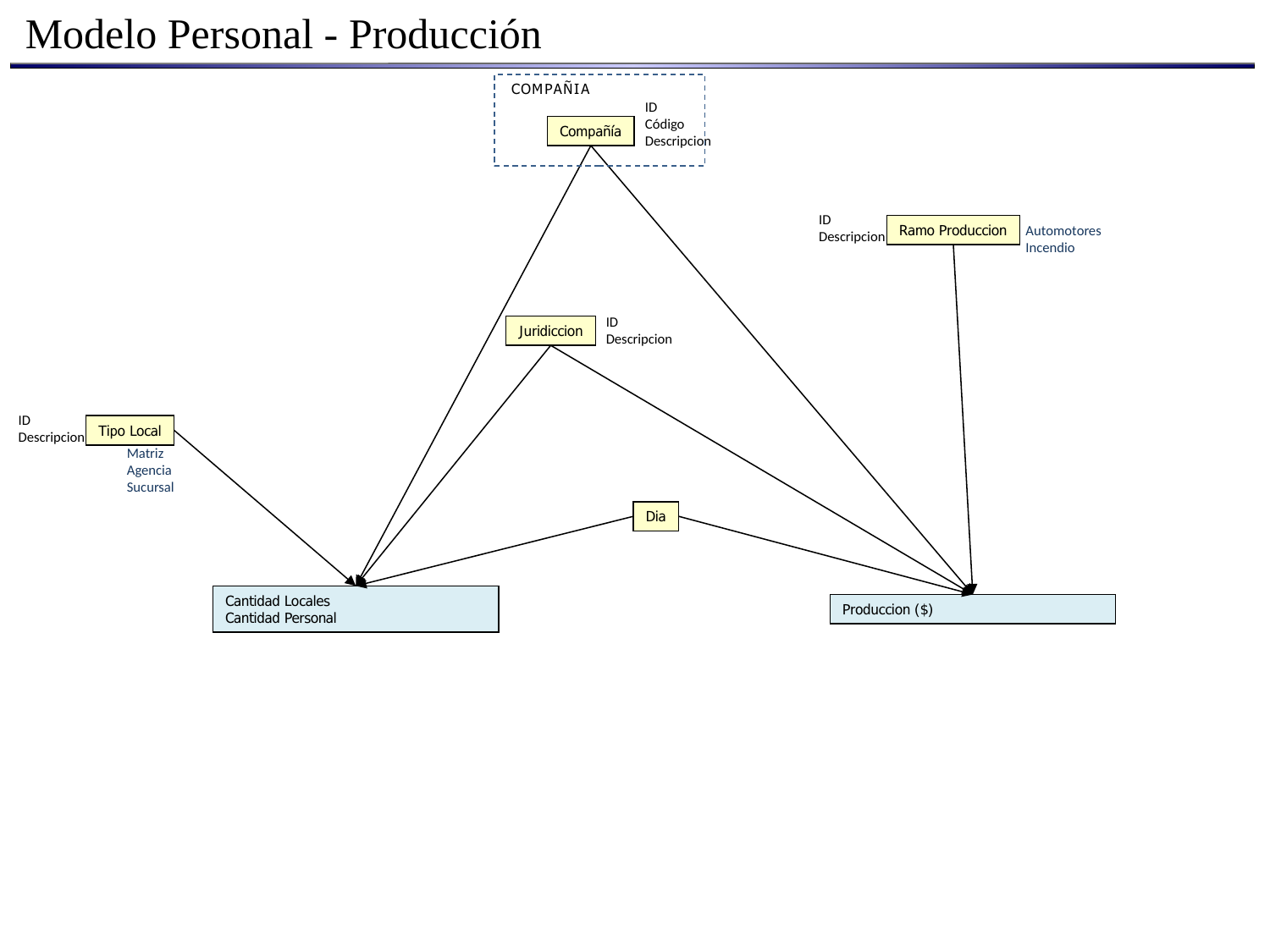

Modelo Personal - Producción

COMPAÑIA
ID
Código
Descripcion
Compañía
ID
Descripcion
Ramo Produccion
Automotores
Incendio
ID
Descripcion
Juridiccion
ID
Descripcion
Tipo Local
Matriz
Agencia
Sucursal
Dia
Cantidad Locales
Cantidad Personal
Produccion ($)